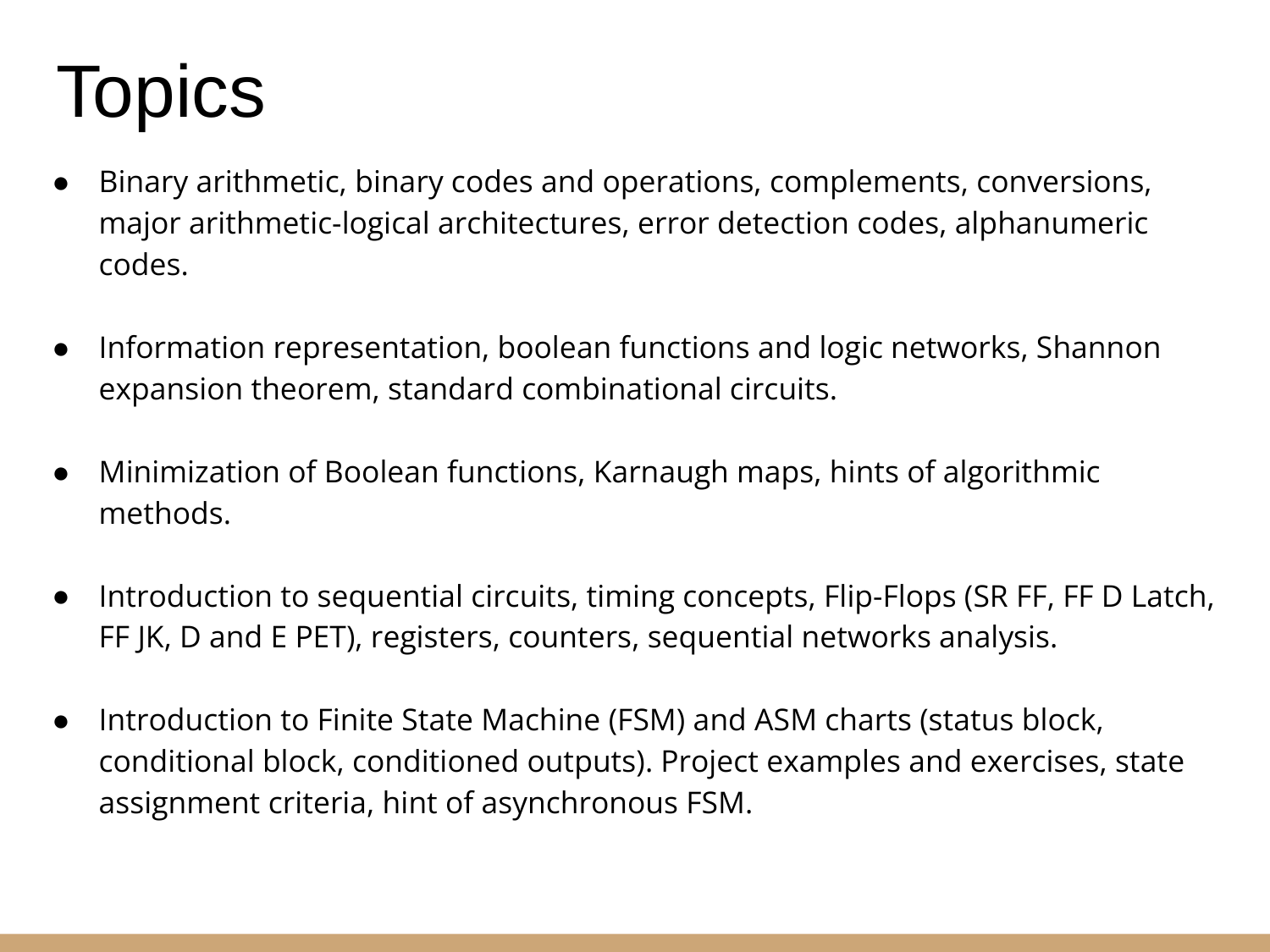

Topics
Binary arithmetic, binary codes and operations, complements, conversions, major arithmetic-logical architectures, error detection codes, alphanumeric codes.

Information representation, boolean functions and logic networks, Shannon expansion theorem, standard combinational circuits.

Minimization of Boolean functions, Karnaugh maps, hints of algorithmic methods.

Introduction to sequential circuits, timing concepts, Flip-Flops (SR FF, FF D Latch, FF JK, D and E PET), registers, counters, sequential networks analysis.

Introduction to Finite State Machine (FSM) and ASM charts (status block, conditional block, conditioned outputs). Project examples and exercises, state assignment criteria, hint of asynchronous FSM.